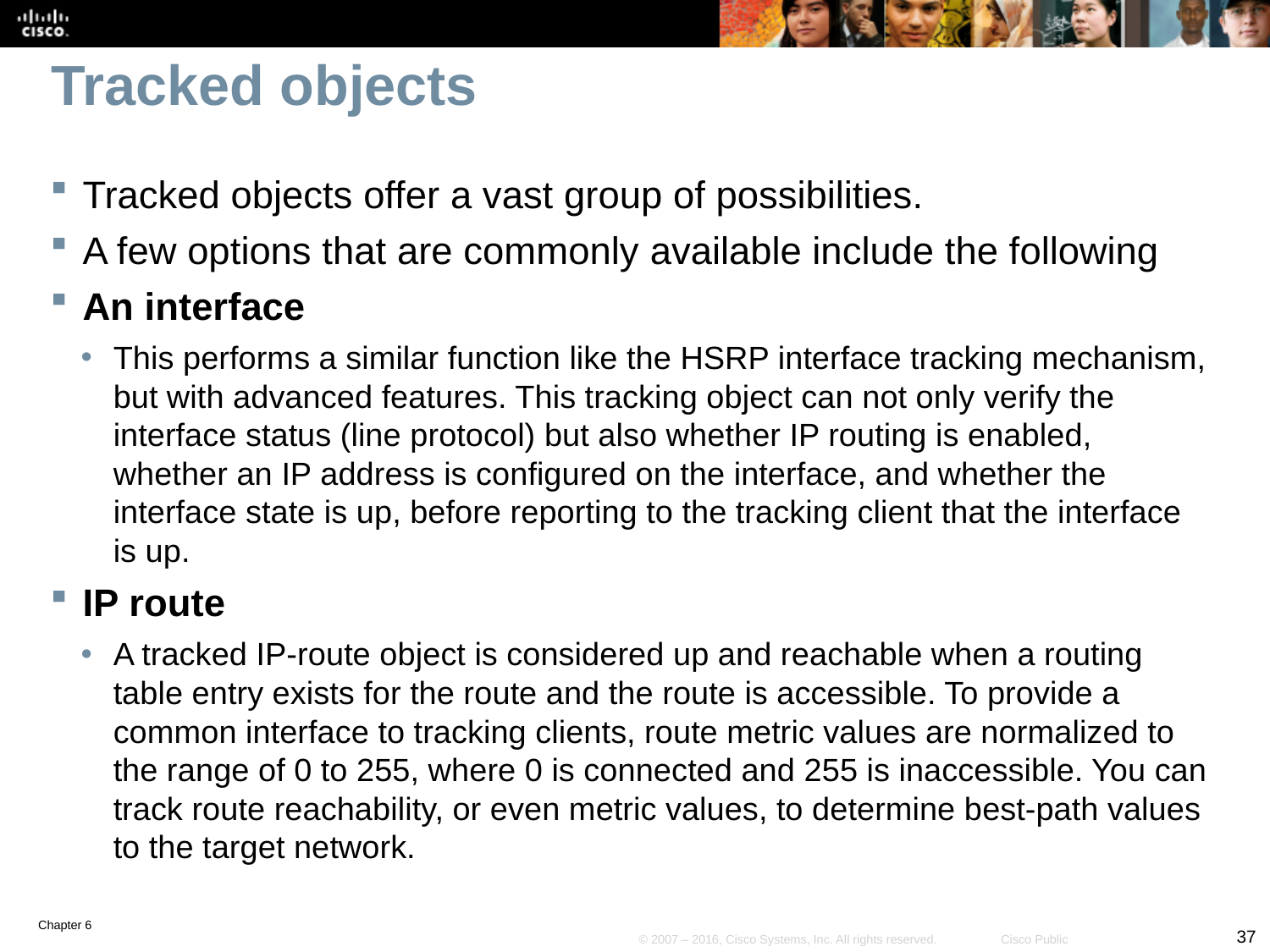

# Tracked objects
Tracked objects offer a vast group of possibilities.
A few options that are commonly available include the following
An interface
This performs a similar function like the HSRP interface tracking mechanism, but with advanced features. This tracking object can not only verify the interface status (line protocol) but also whether IP routing is enabled, whether an IP address is configured on the interface, and whether the interface state is up, before reporting to the tracking client that the interface is up.
IP route
A tracked IP-route object is considered up and reachable when a routing table entry exists for the route and the route is accessible. To provide a common interface to tracking clients, route metric values are normalized to the range of 0 to 255, where 0 is connected and 255 is inaccessible. You can track route reachability, or even metric values, to determine best-path values to the target network.